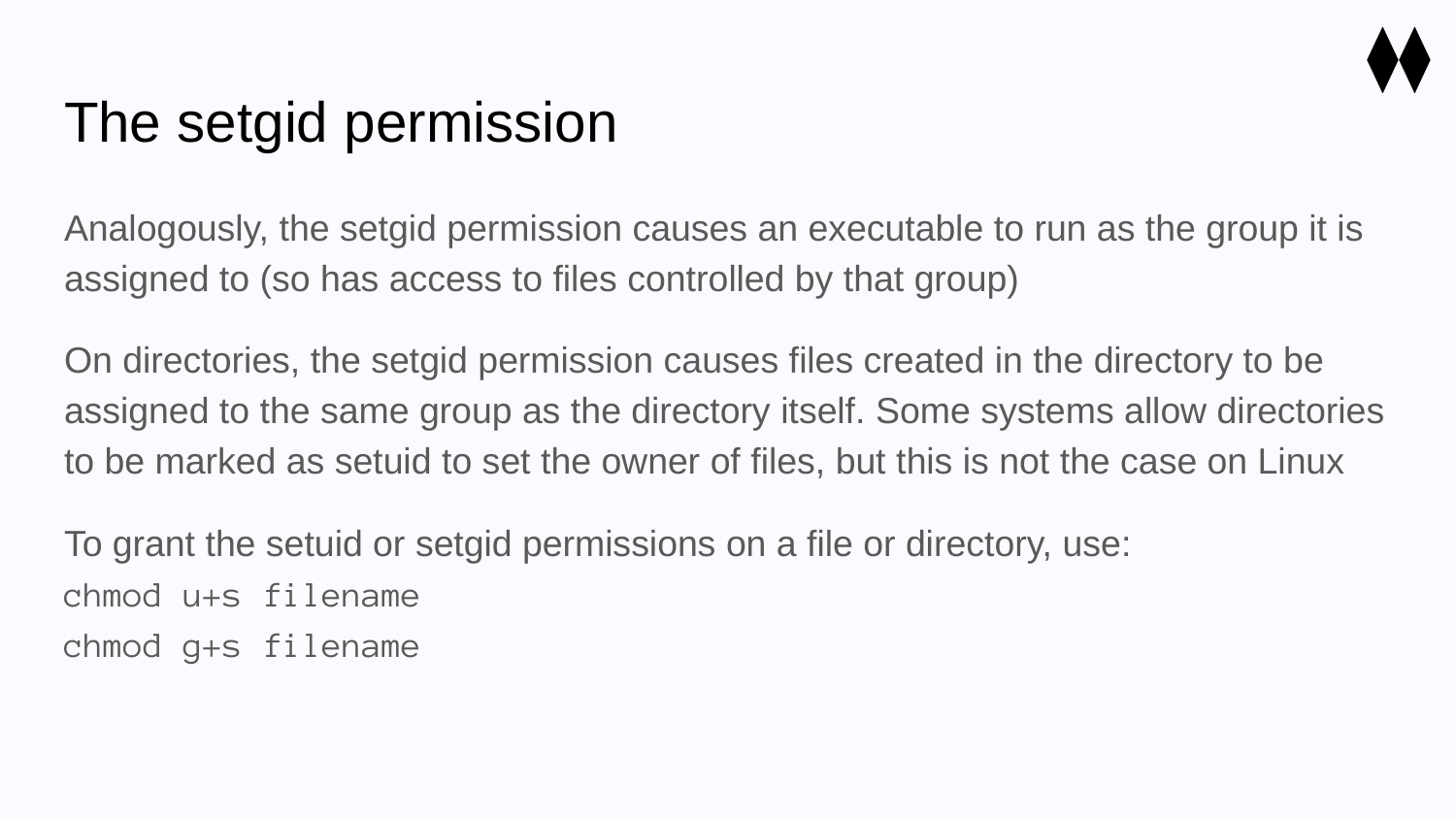

⧫⧫
# The setgid permission
Analogously, the setgid permission causes an executable to run as the group it is assigned to (so has access to files controlled by that group)
On directories, the setgid permission causes files created in the directory to be assigned to the same group as the directory itself. Some systems allow directories to be marked as setuid to set the owner of files, but this is not the case on Linux
To grant the setuid or setgid permissions on a file or directory, use:
chmod u+s filename
chmod g+s filename